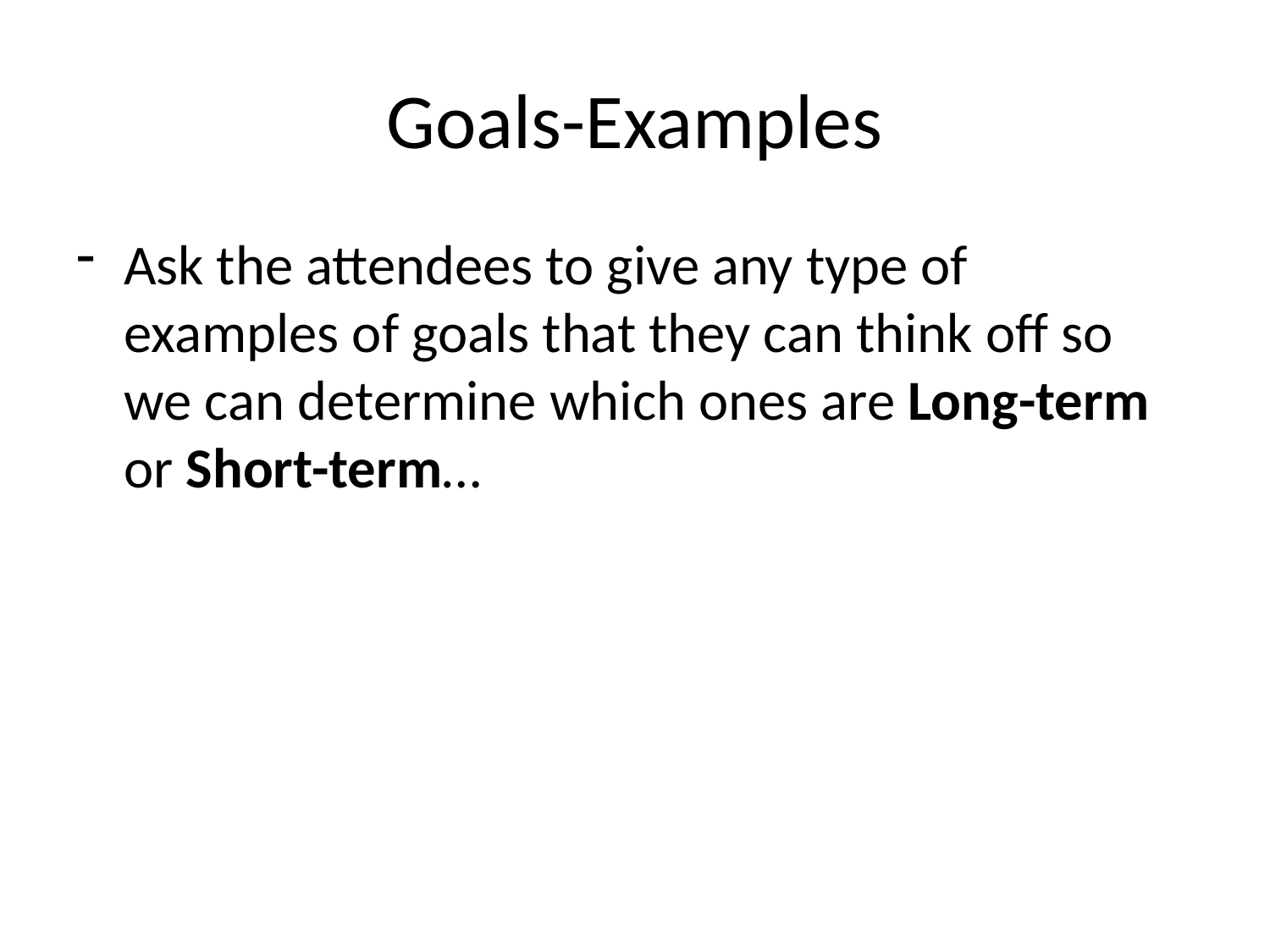

# Goals-Examples
Ask the attendees to give any type of examples of goals that they can think off so we can determine which ones are Long-term or Short-term…